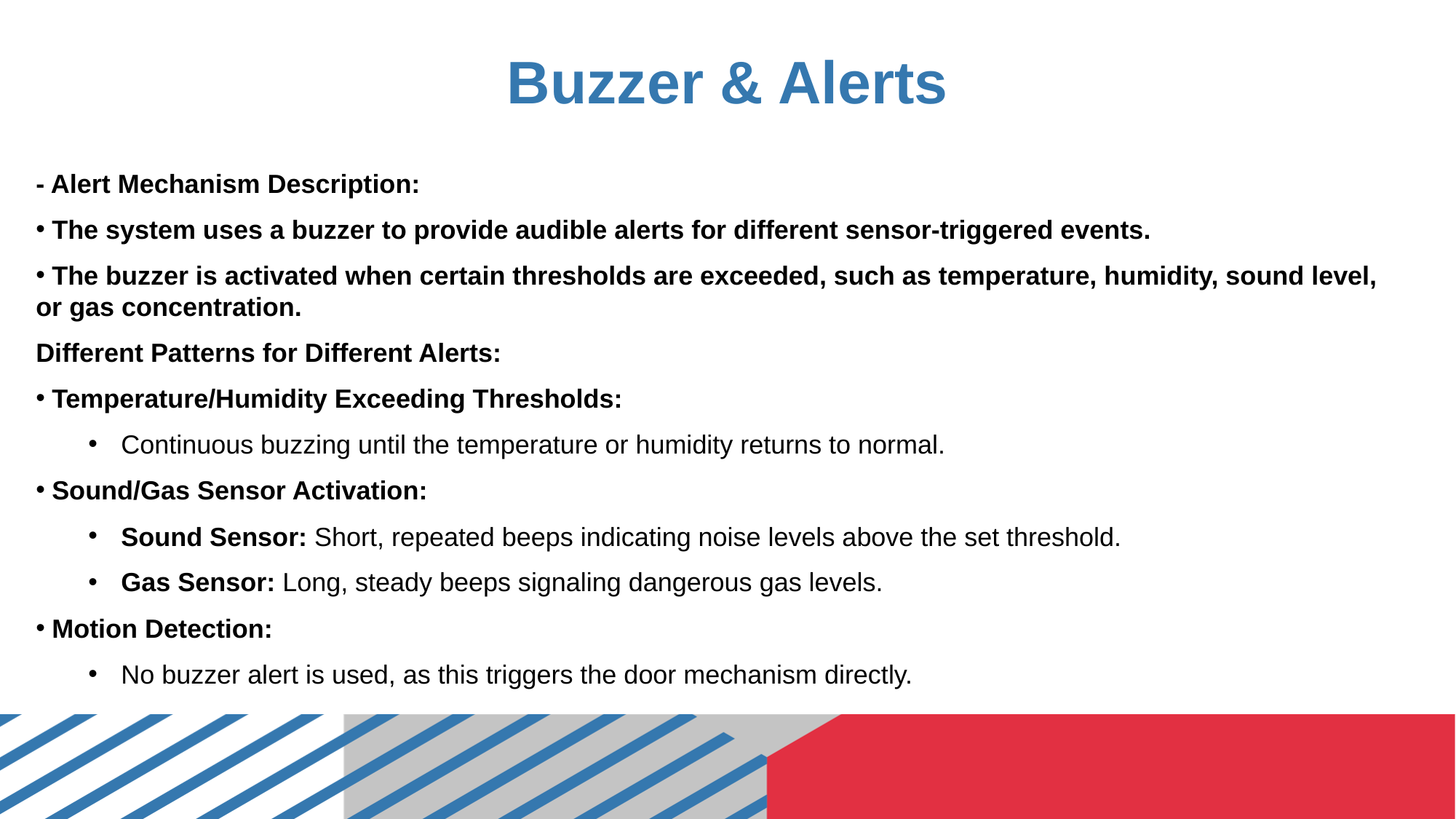

# Buzzer & Alerts
- Alert Mechanism Description:
 The system uses a buzzer to provide audible alerts for different sensor-triggered events.
 The buzzer is activated when certain thresholds are exceeded, such as temperature, humidity, sound level, or gas concentration.
Different Patterns for Different Alerts:
 Temperature/Humidity Exceeding Thresholds:
Continuous buzzing until the temperature or humidity returns to normal.
 Sound/Gas Sensor Activation:
Sound Sensor: Short, repeated beeps indicating noise levels above the set threshold.
Gas Sensor: Long, steady beeps signaling dangerous gas levels.
 Motion Detection:
No buzzer alert is used, as this triggers the door mechanism directly.